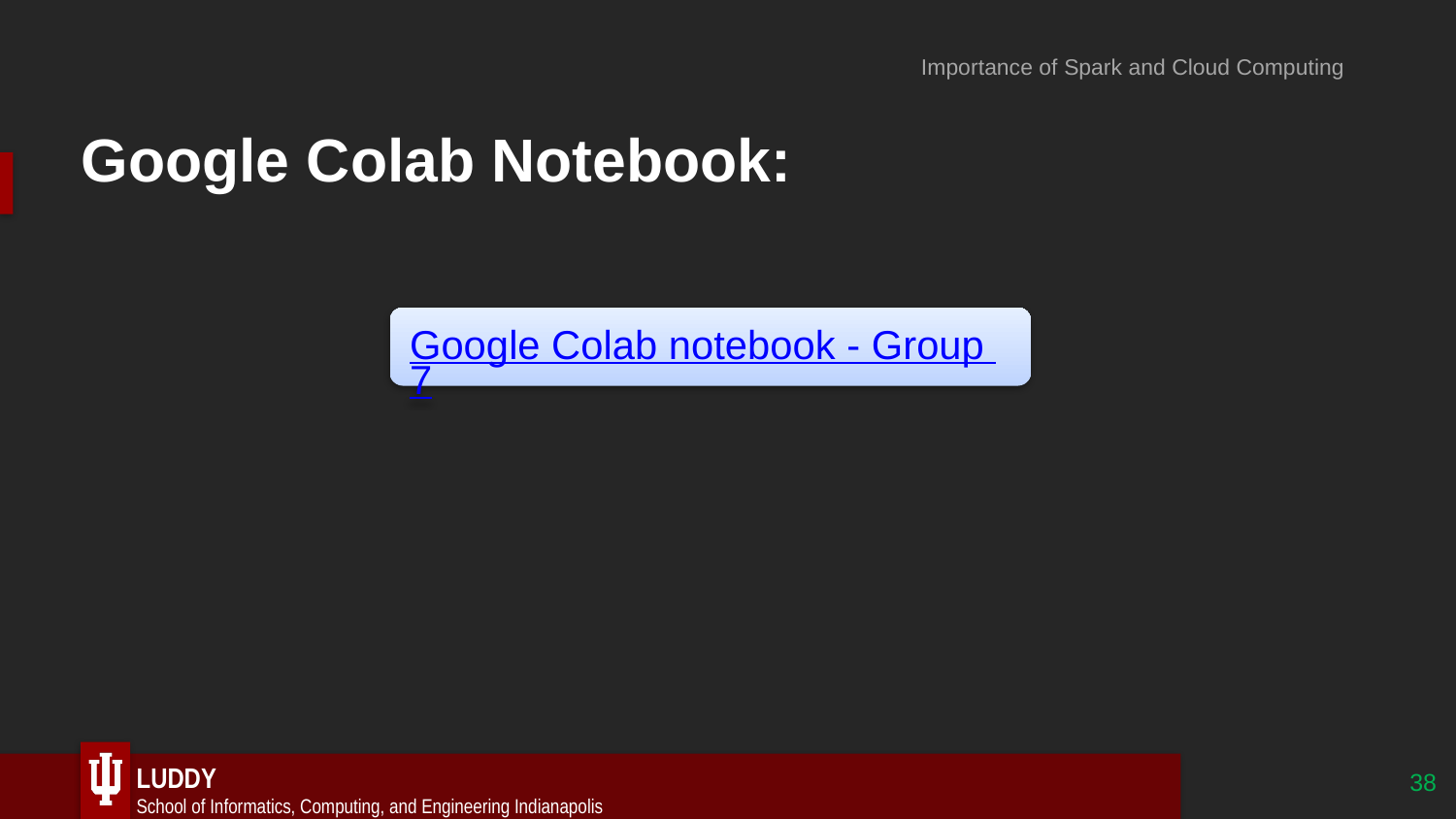

Importance of Spark and Cloud Computing
# Google Colab Notebook:
Google Colab notebook - Group 7